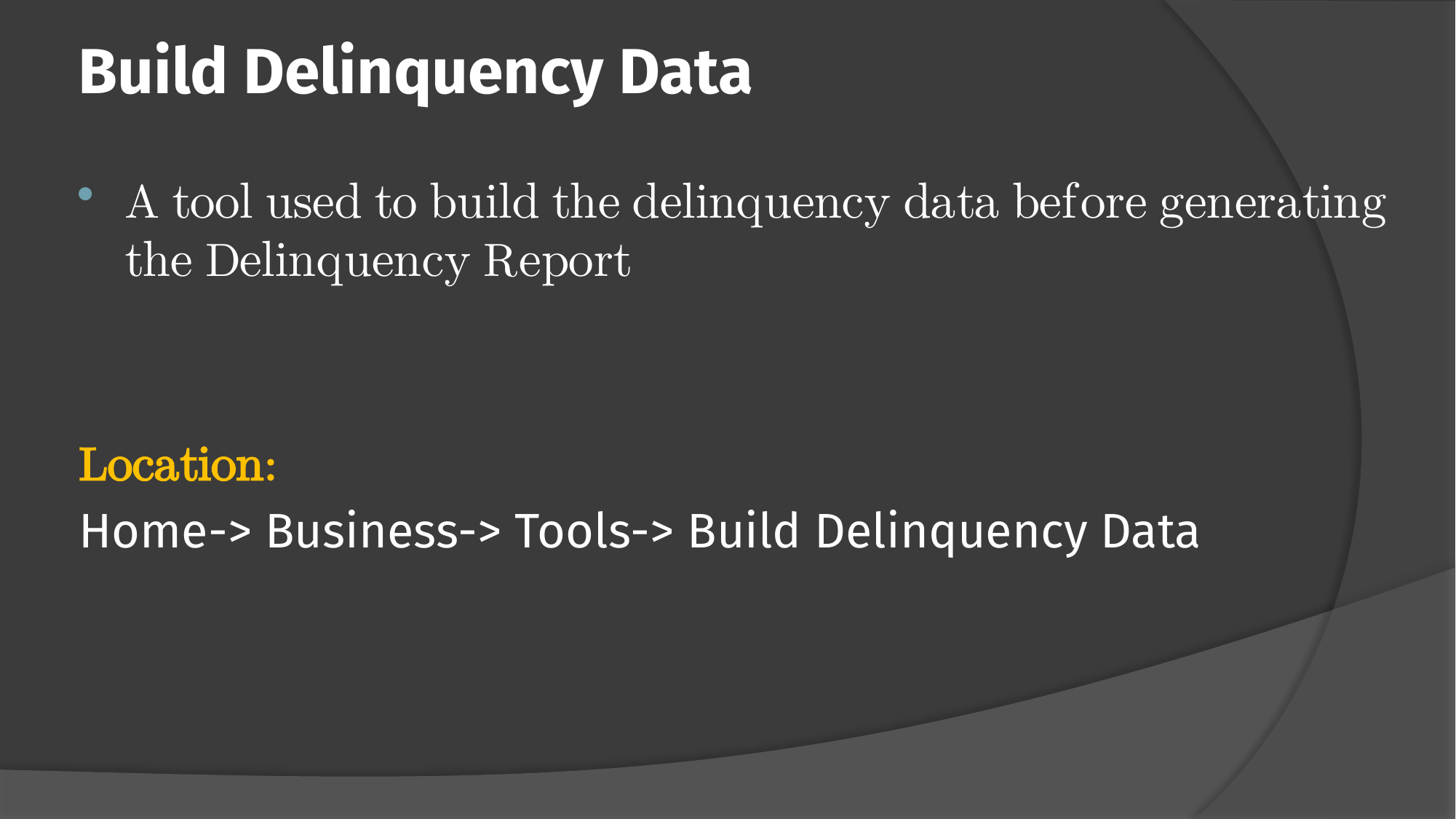

# Build Delinquency Data
A tool used to build the delinquency data before generating the Delinquency Report

Location:
Home-> Business-> Tools-> Build Delinquency Data